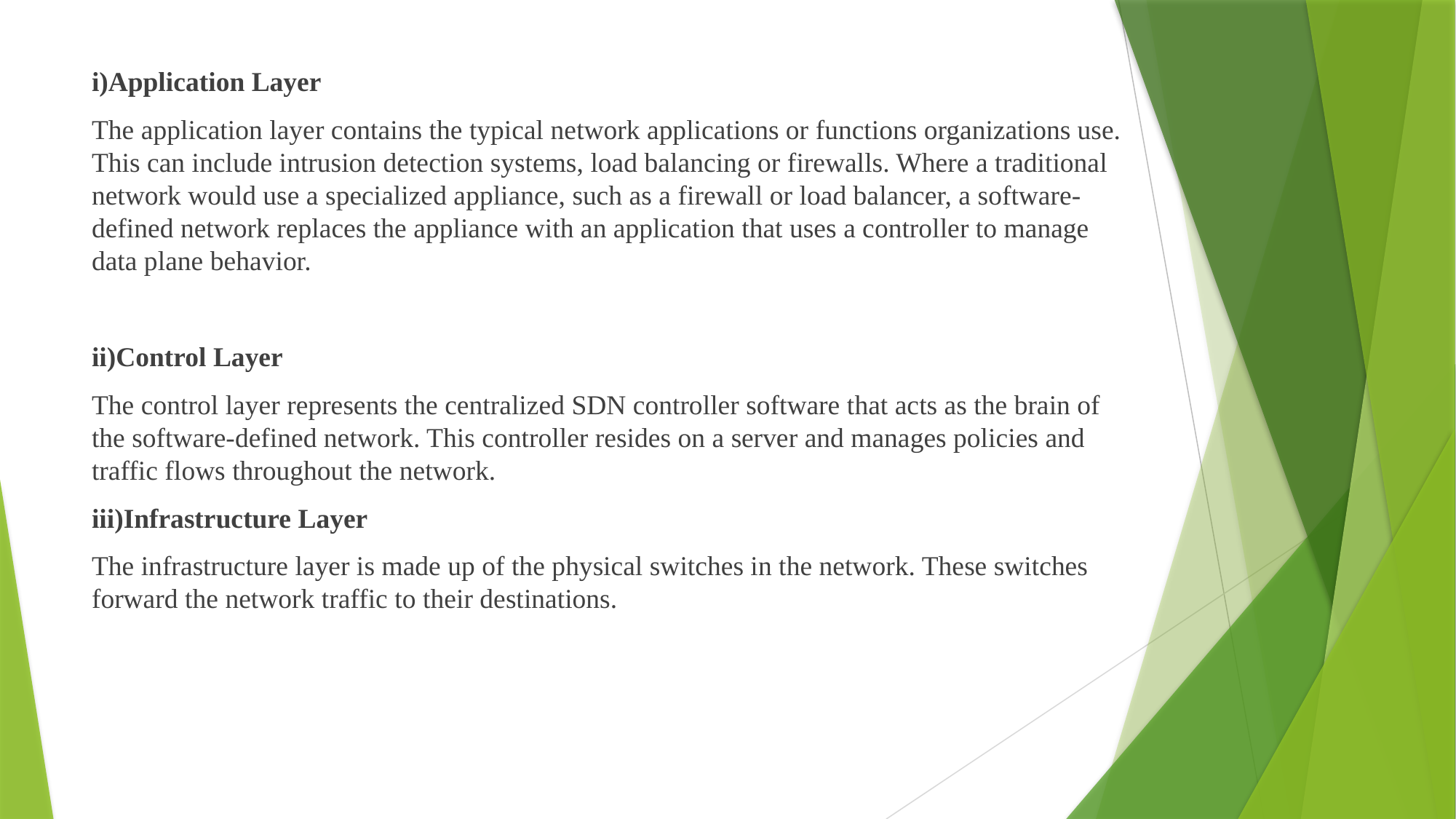

i)Application Layer
The application layer contains the typical network applications or functions organizations use. This can include intrusion detection systems, load balancing or firewalls. Where a traditional network would use a specialized appliance, such as a firewall or load balancer, a software-defined network replaces the appliance with an application that uses a controller to manage data plane behavior.

ii)Control Layer
The control layer represents the centralized SDN controller software that acts as the brain of the software-defined network. This controller resides on a server and manages policies and traffic flows throughout the network.
iii)Infrastructure Layer
The infrastructure layer is made up of the physical switches in the network. These switches forward the network traffic to their destinations.